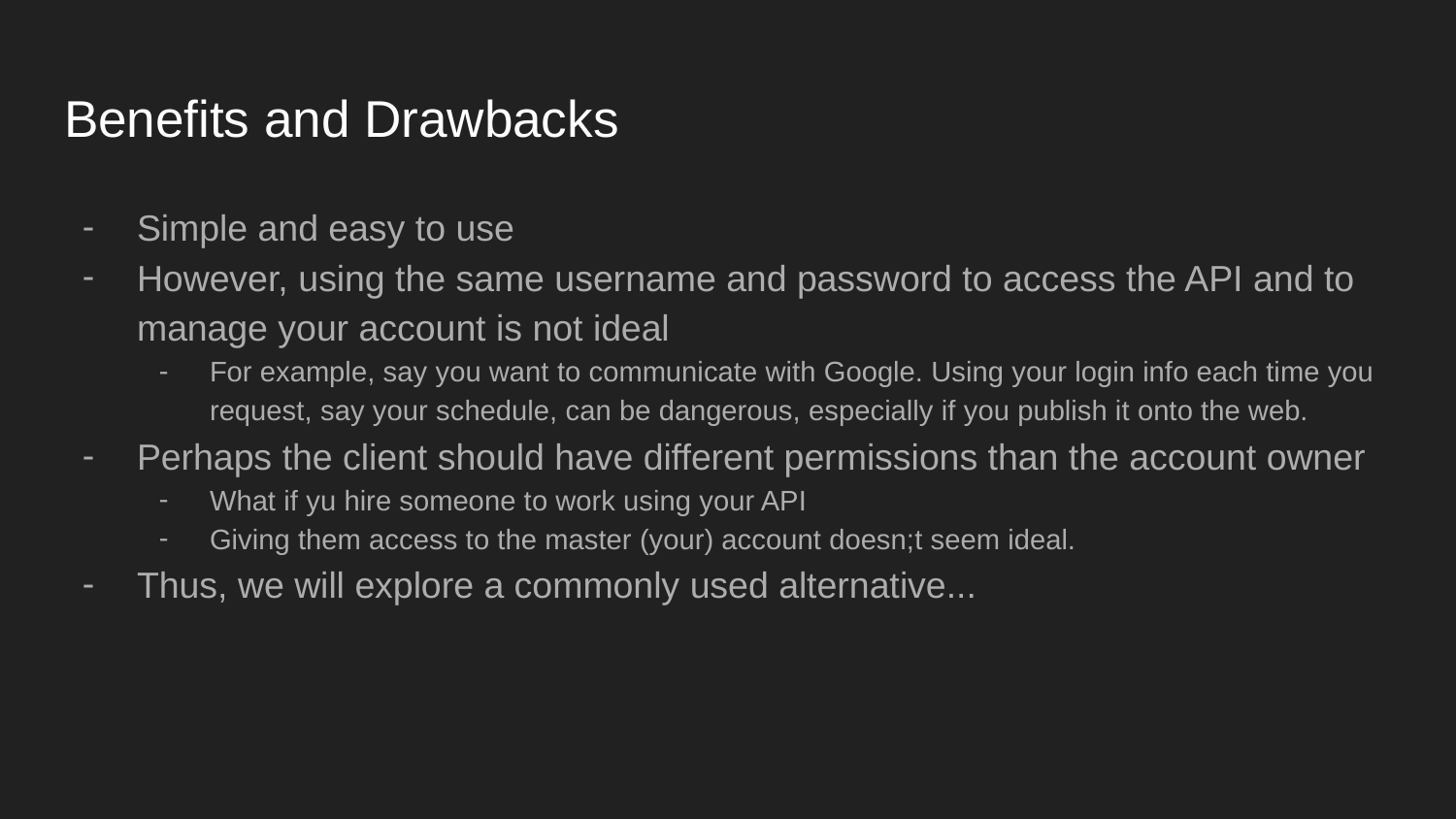

# Benefits and Drawbacks
Simple and easy to use
However, using the same username and password to access the API and to manage your account is not ideal
For example, say you want to communicate with Google. Using your login info each time you request, say your schedule, can be dangerous, especially if you publish it onto the web.
Perhaps the client should have different permissions than the account owner
What if yu hire someone to work using your API
Giving them access to the master (your) account doesn;t seem ideal.
Thus, we will explore a commonly used alternative...